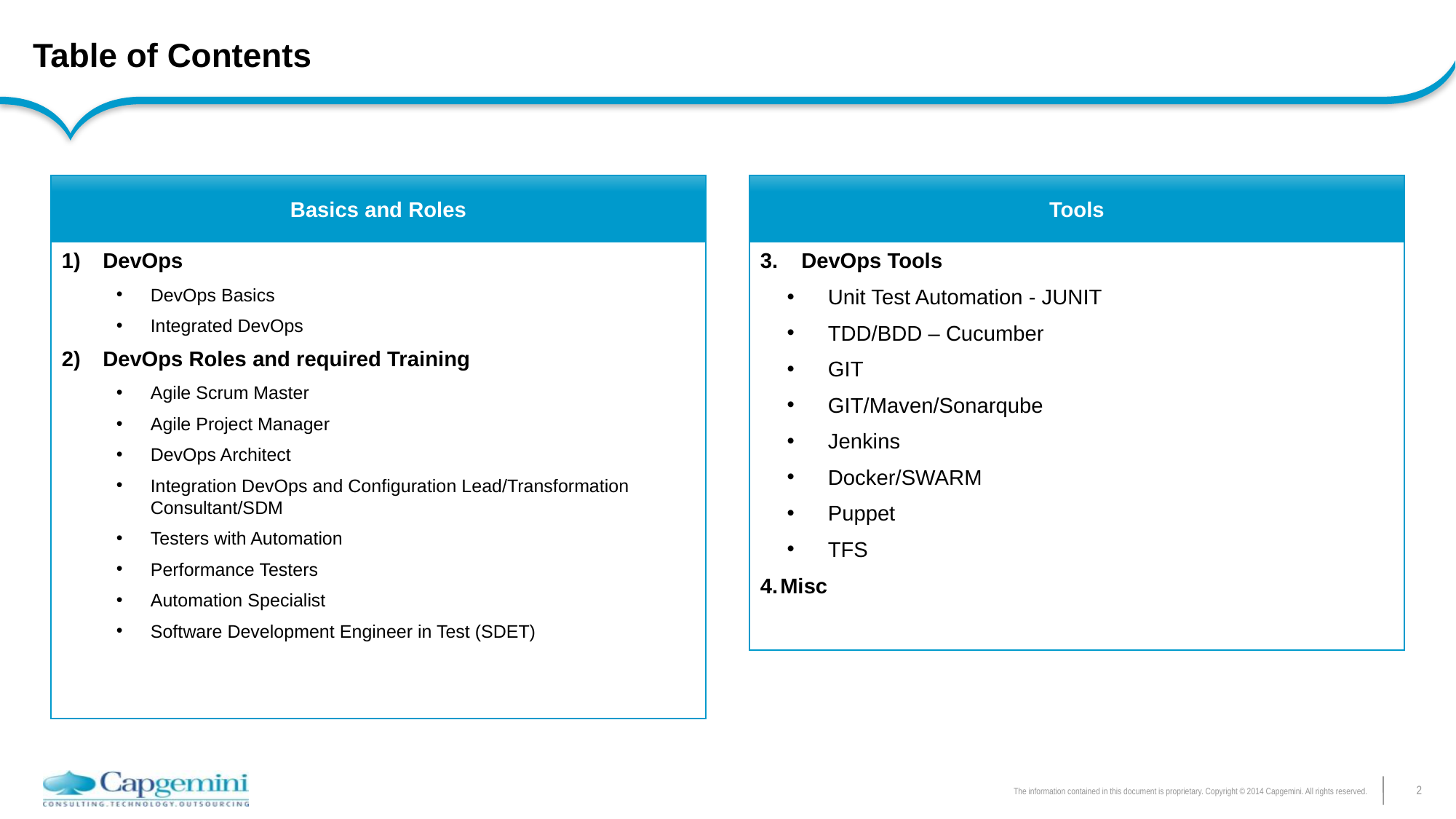

# Table of Contents
Basics and Roles
Tools
DevOps
DevOps Basics
Integrated DevOps
DevOps Roles and required Training
Agile Scrum Master
Agile Project Manager
DevOps Architect
Integration DevOps and Configuration Lead/Transformation Consultant/SDM
Testers with Automation
Performance Testers
Automation Specialist
Software Development Engineer in Test (SDET)

DevOps Tools
Unit Test Automation - JUNIT
TDD/BDD – Cucumber
GIT
GIT/Maven/Sonarqube
Jenkins
Docker/SWARM
Puppet
TFS
Misc